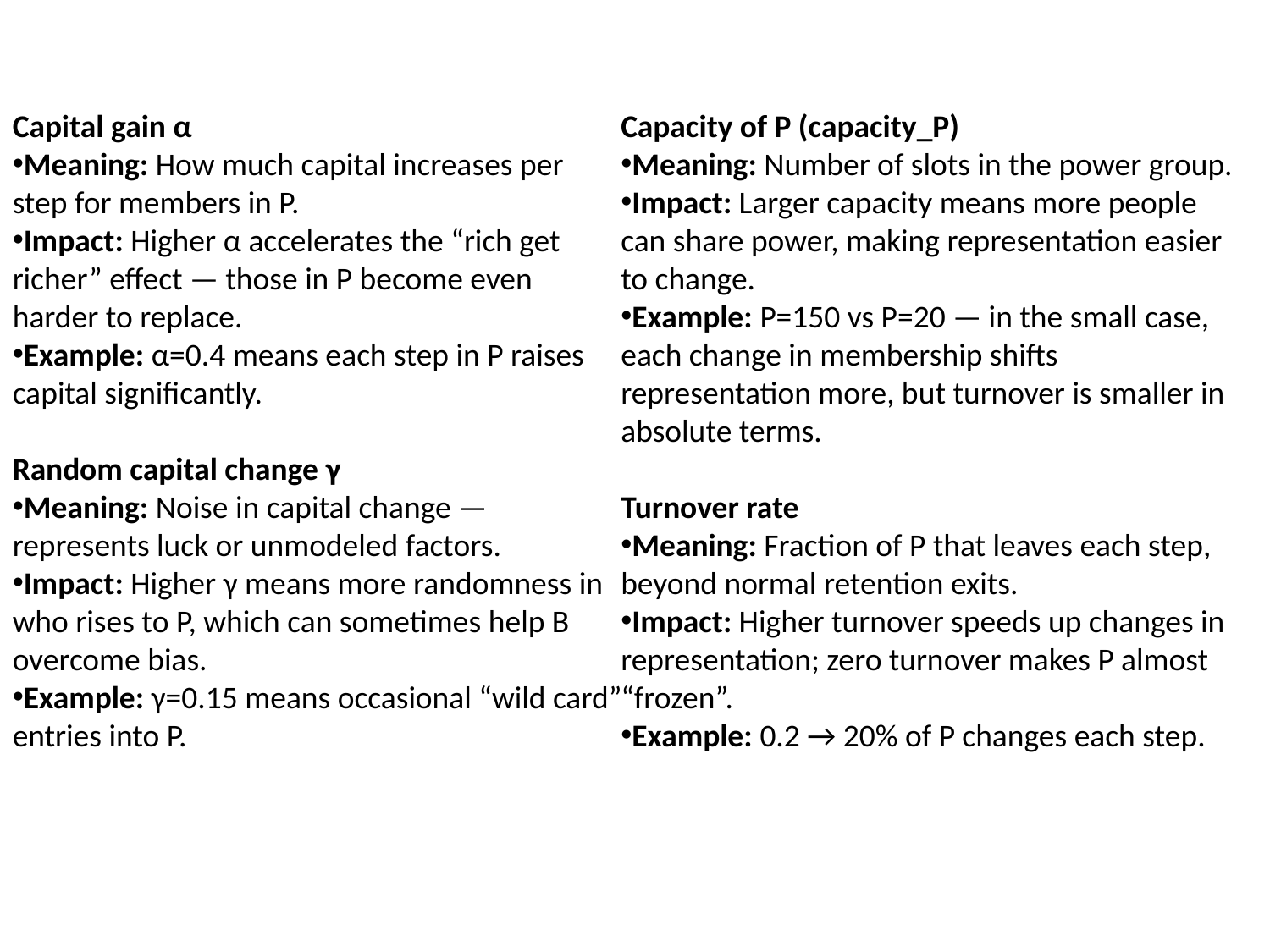

Capital gain α
Meaning: How much capital increases per step for members in P.
Impact: Higher α accelerates the “rich get richer” effect — those in P become even harder to replace.
Example: α=0.4 means each step in P raises capital significantly.

Random capital change γ
Meaning: Noise in capital change — represents luck or unmodeled factors.
Impact: Higher γ means more randomness in who rises to P, which can sometimes help B overcome bias.
Example: γ=0.15 means occasional “wild card” entries into P.
Capacity of P (capacity_P)
Meaning: Number of slots in the power group.
Impact: Larger capacity means more people can share power, making representation easier to change.
Example: P=150 vs P=20 — in the small case, each change in membership shifts representation more, but turnover is smaller in absolute terms.

Turnover rate
Meaning: Fraction of P that leaves each step, beyond normal retention exits.
Impact: Higher turnover speeds up changes in representation; zero turnover makes P almost “frozen”.
Example: 0.2 → 20% of P changes each step.